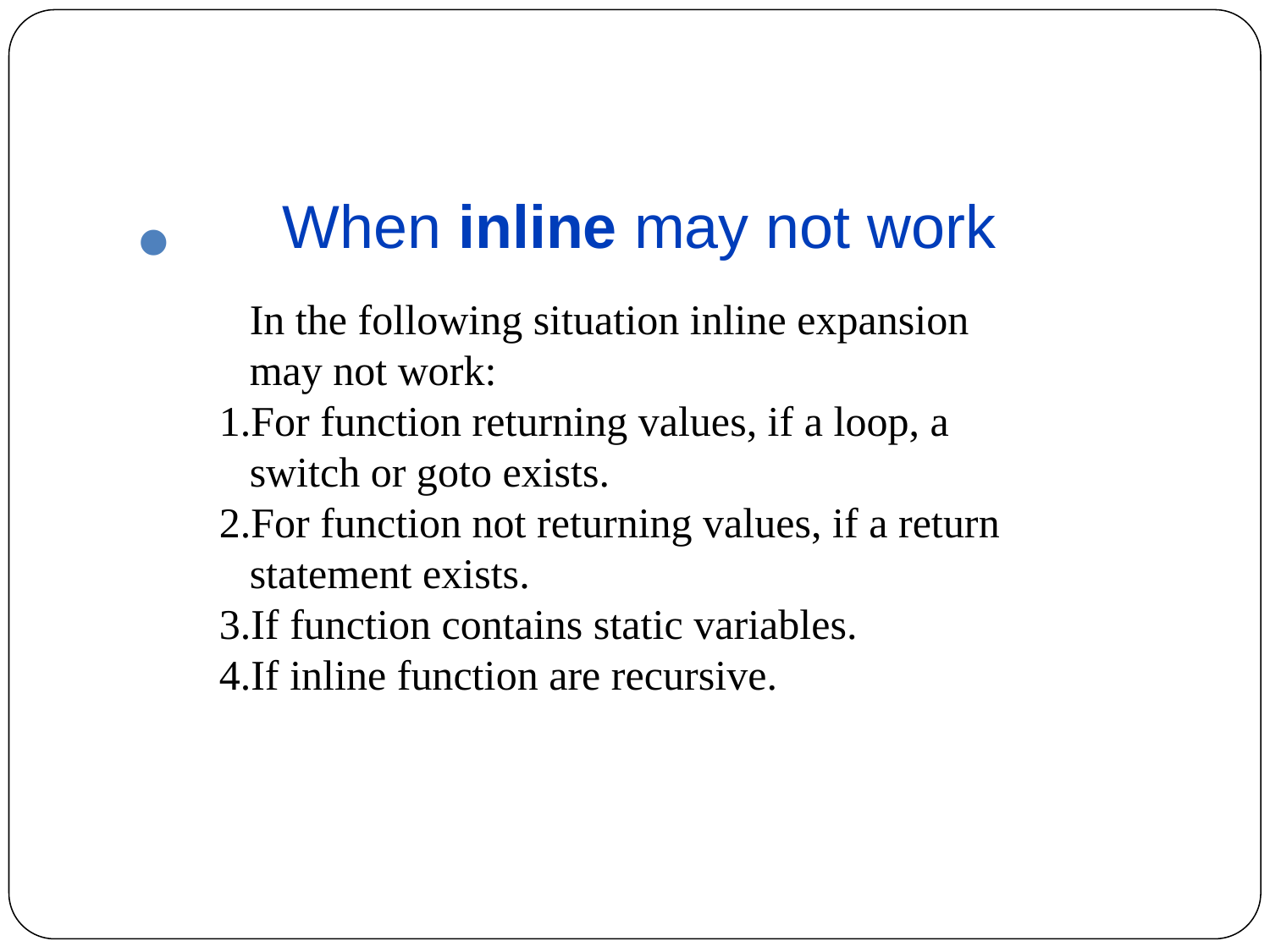

#
When inline may not work

 	In the following situation inline expansion may not work:
1.For function returning values, if a loop, a switch or goto exists.
2.For function not returning values, if a return statement exists.
3.If function contains static variables.
4.If inline function are recursive.